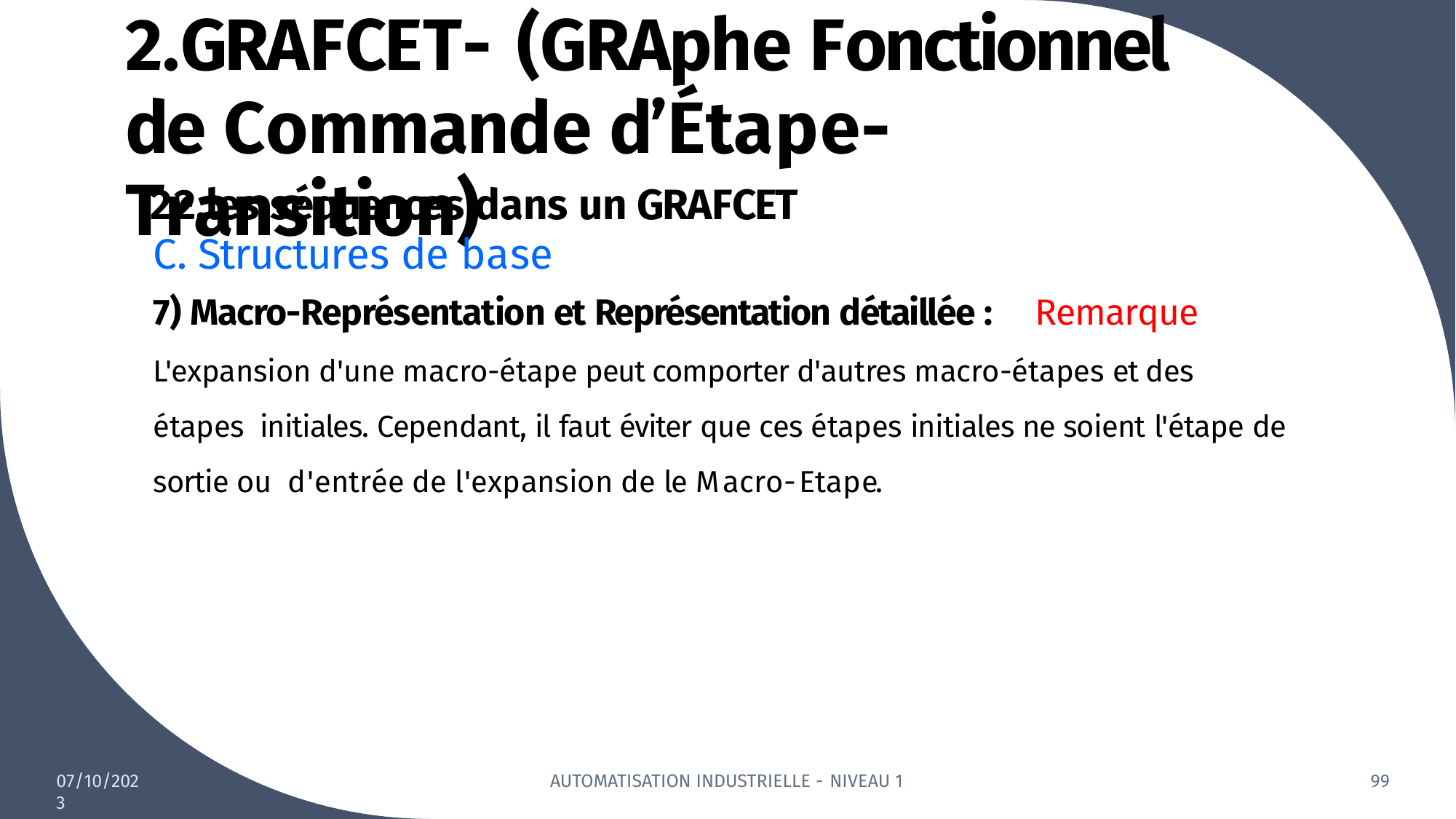

# 2.GRAFCET- (GRAphe Fonctionnel
de Commande d’Étape-Transition)
2.2.les séquences dans un GRAFCET
C. Structures de base
7) Macro-Représentation et Représentation détaillée :	Remarque
L'expansion d'une macro-étape peut comporter d'autres macro-étapes et des étapes  initiales. Cependant, il faut éviter que ces étapes initiales ne soient l'étape de sortie ou  d'entrée de l'expansion de le Macro-Etape.
07/10/2023
AUTOMATISATION INDUSTRIELLE - NIVEAU 1
99